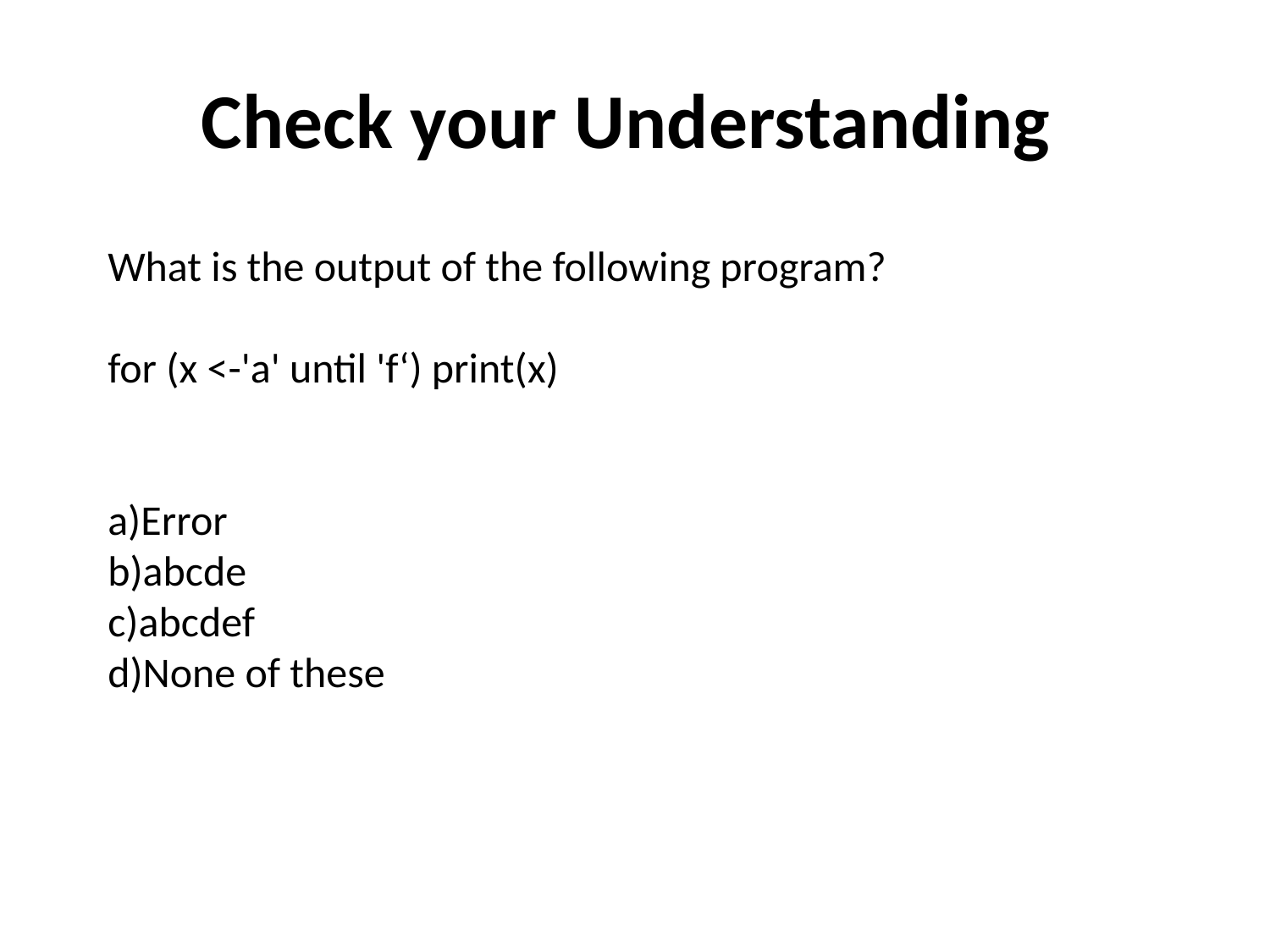

# Check your Understanding
What is the output of the following program?

for (x <-'a' until 'f‘) print(x)

a)Error
b)abcde
c)abcdef
d)None of these